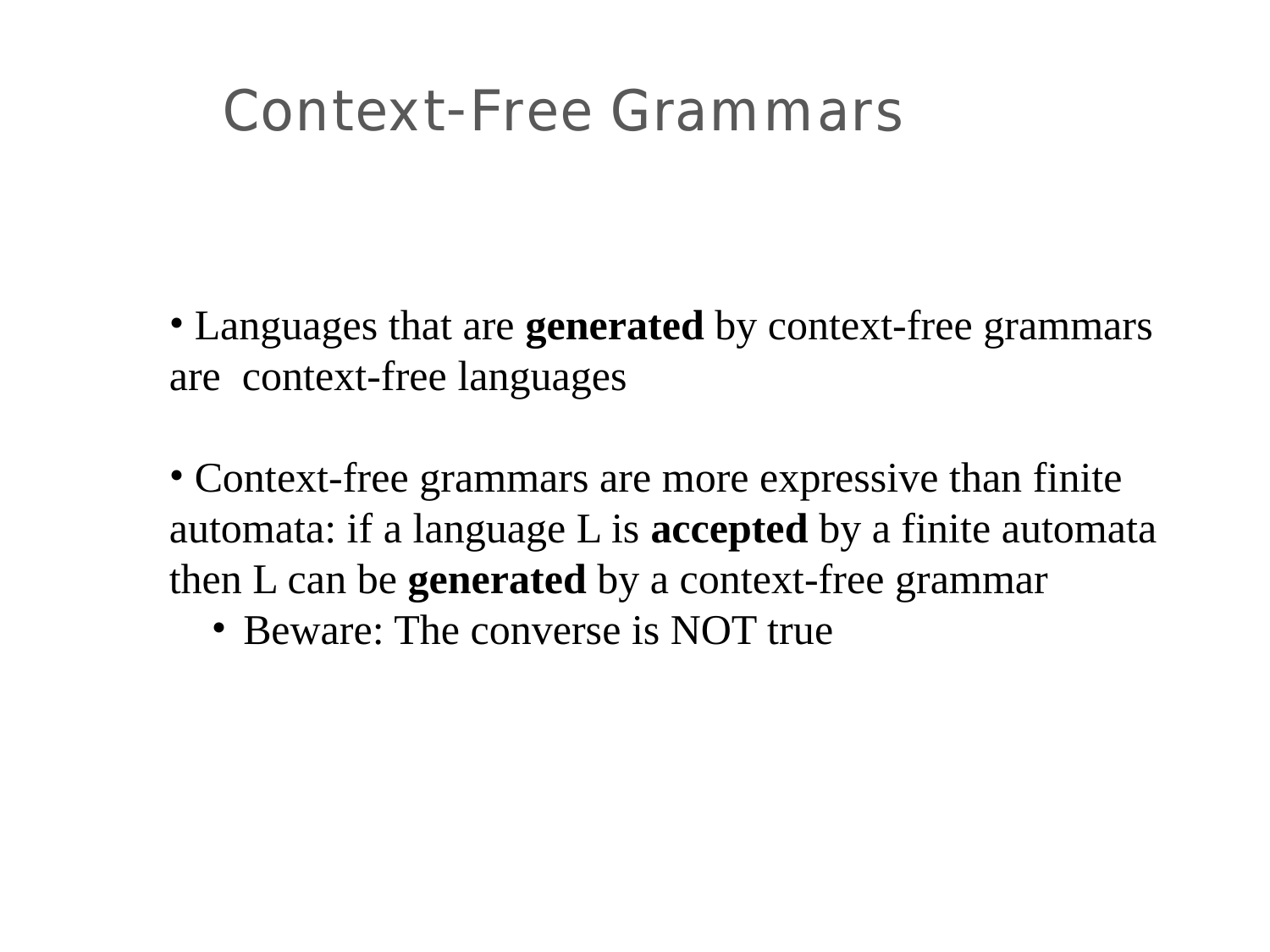

# Context-Free Grammars
 Languages that are generated by context-free grammars are  context-free languages

 Context-free grammars are more expressive than finite automata: if a language L is accepted by a finite automata then L can be generated by a context-free grammar
 Beware: The converse is NOT true